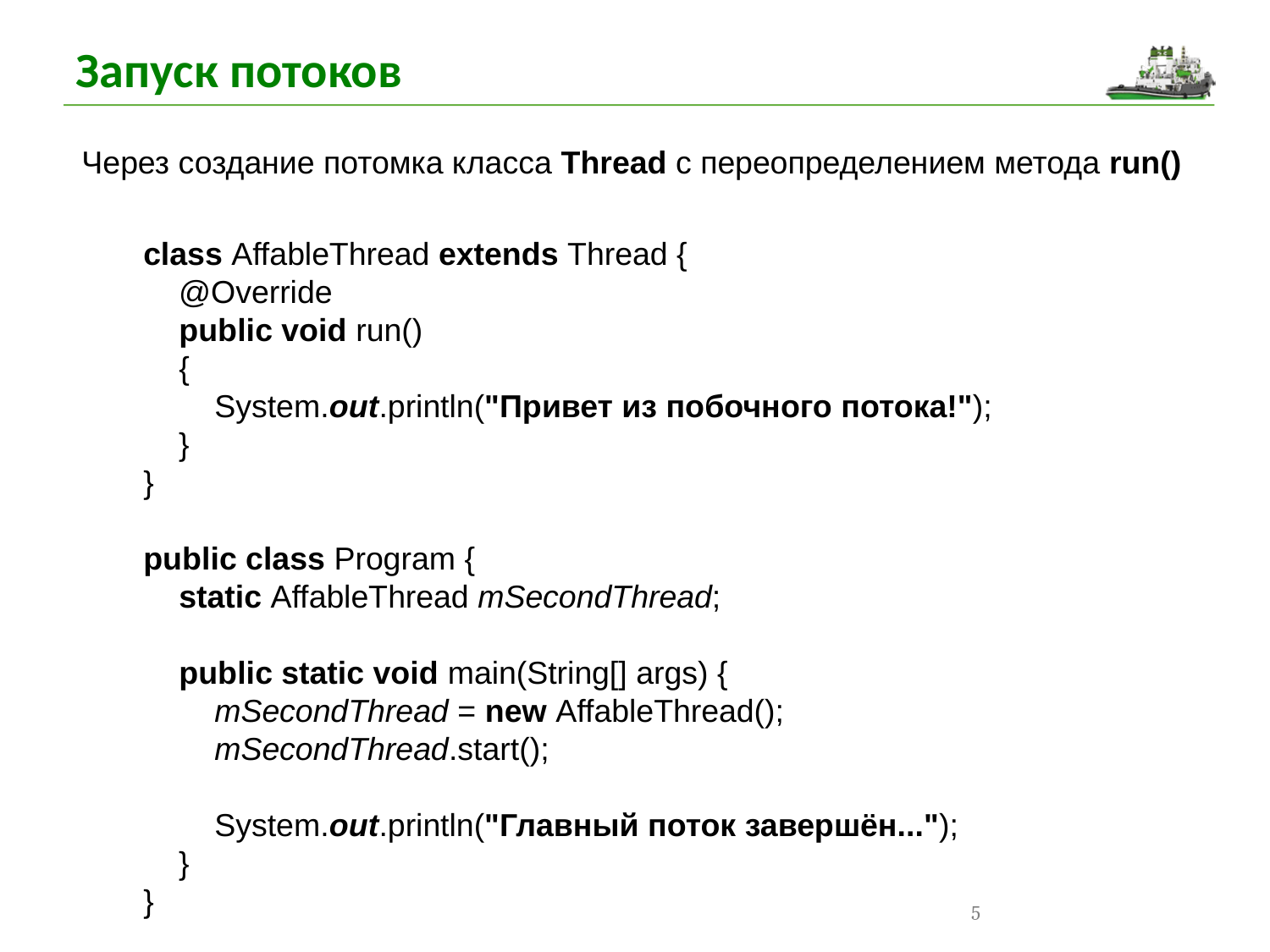

Запуск потоков
Через создание потомка класса Thread с переопределением метода run()
class AffableThread extends Thread {
    @Override
    public void run()
    {
        System.out.println("Привет из побочного потока!");
    }
}
public class Program {
    static AffableThread mSecondThread;
    public static void main(String[] args) {
        mSecondThread = new AffableThread();
        mSecondThread.start();
        System.out.println("Главный поток завершён...");
    }
}
5